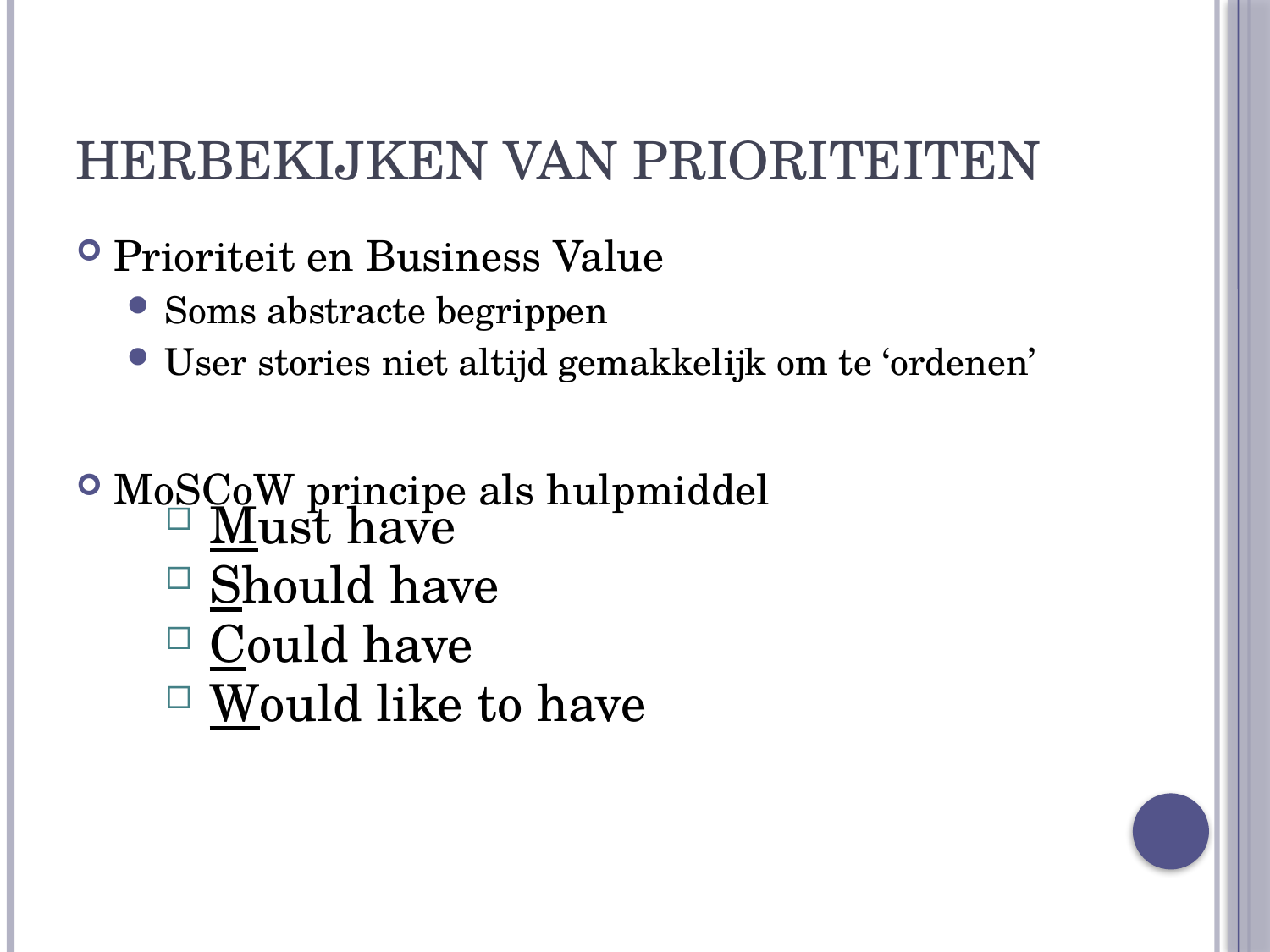

# Herbekijken van prioriteiten
Prioriteit en Business Value
Soms abstracte begrippen
User stories niet altijd gemakkelijk om te ‘ordenen’

MoSCoW principe als hulpmiddel
Must have
Should have
Could have
Would like to have